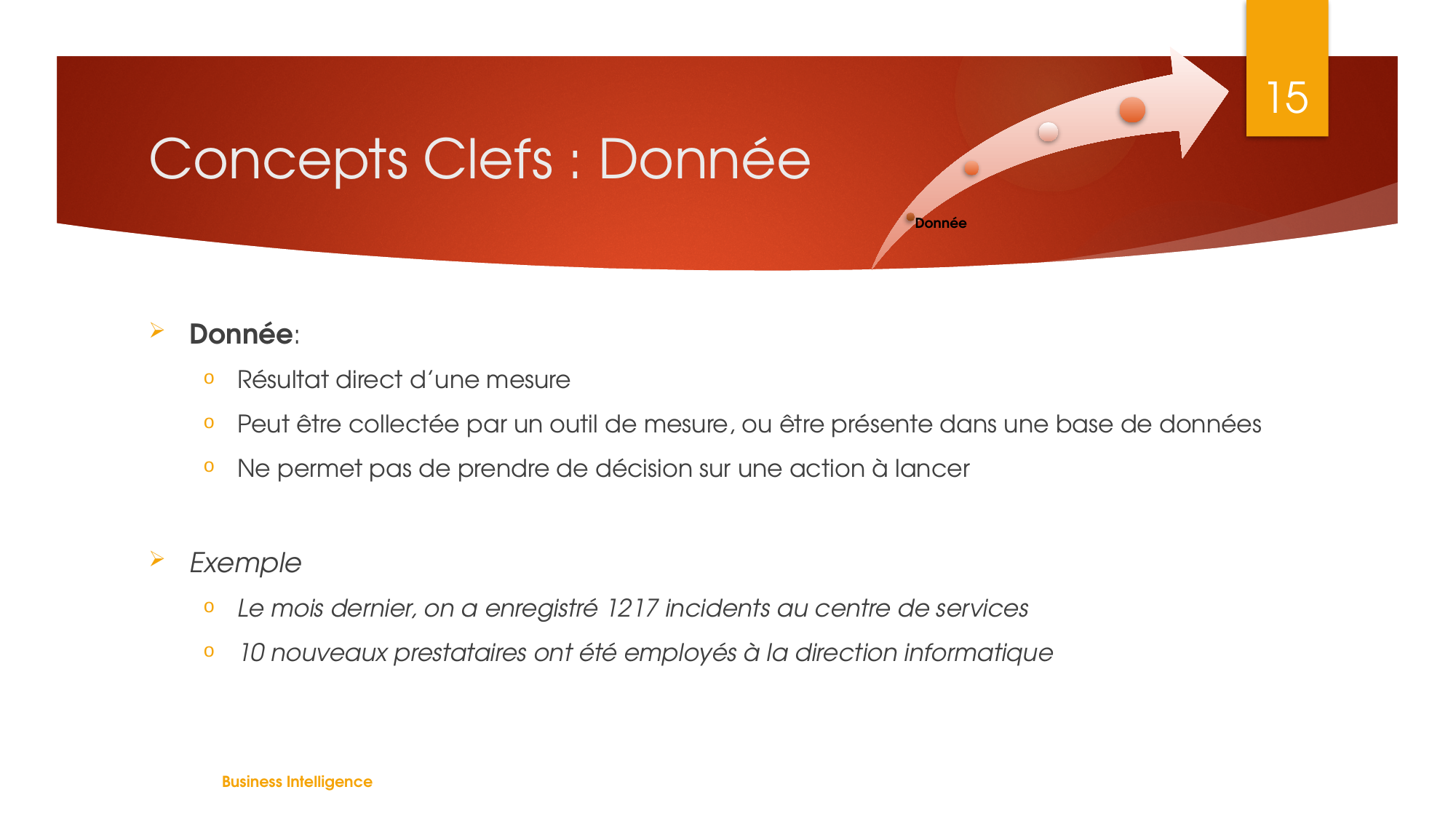

15
Donnée

# Concepts Clefs : Donnée
Donnée:
Résultat direct d’une mesure
Peut être collectée par un outil de mesure, ou être présente dans une base de données
Ne permet pas de prendre de décision sur une action à lancer

Exemple
Le mois dernier, on a enregistré 1217 incidents au centre de services
10 nouveaux prestataires ont été employés à la direction informatique
Business Intelligence